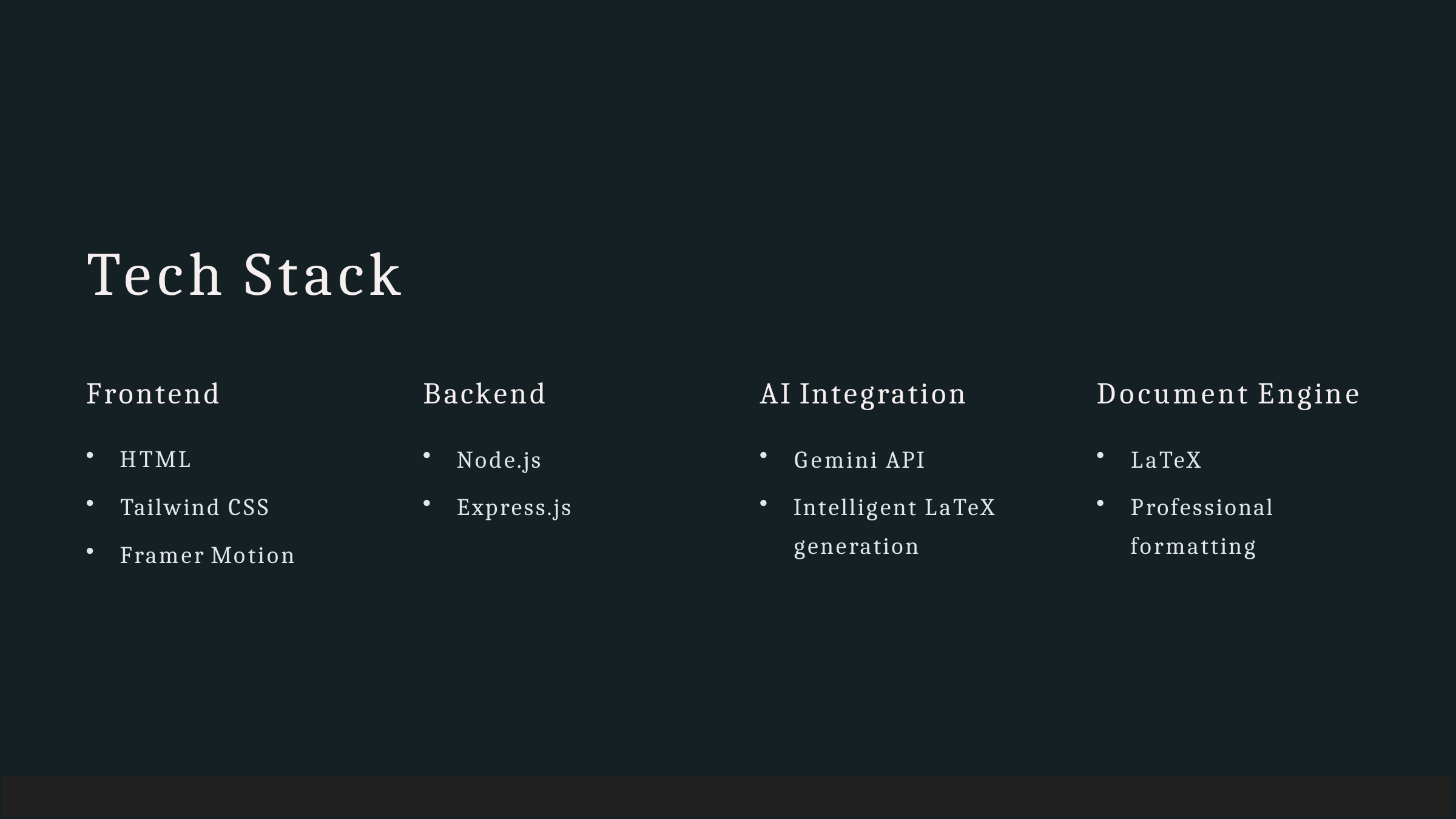

# Tech Stack
Frontend
Backend
AI Integration
Document Engine
HTML
Tailwind CSS
Framer Motion
Node.js
Express.js
Gemini API
Intelligent LaTeX generation
LaTeX
Professional formatting